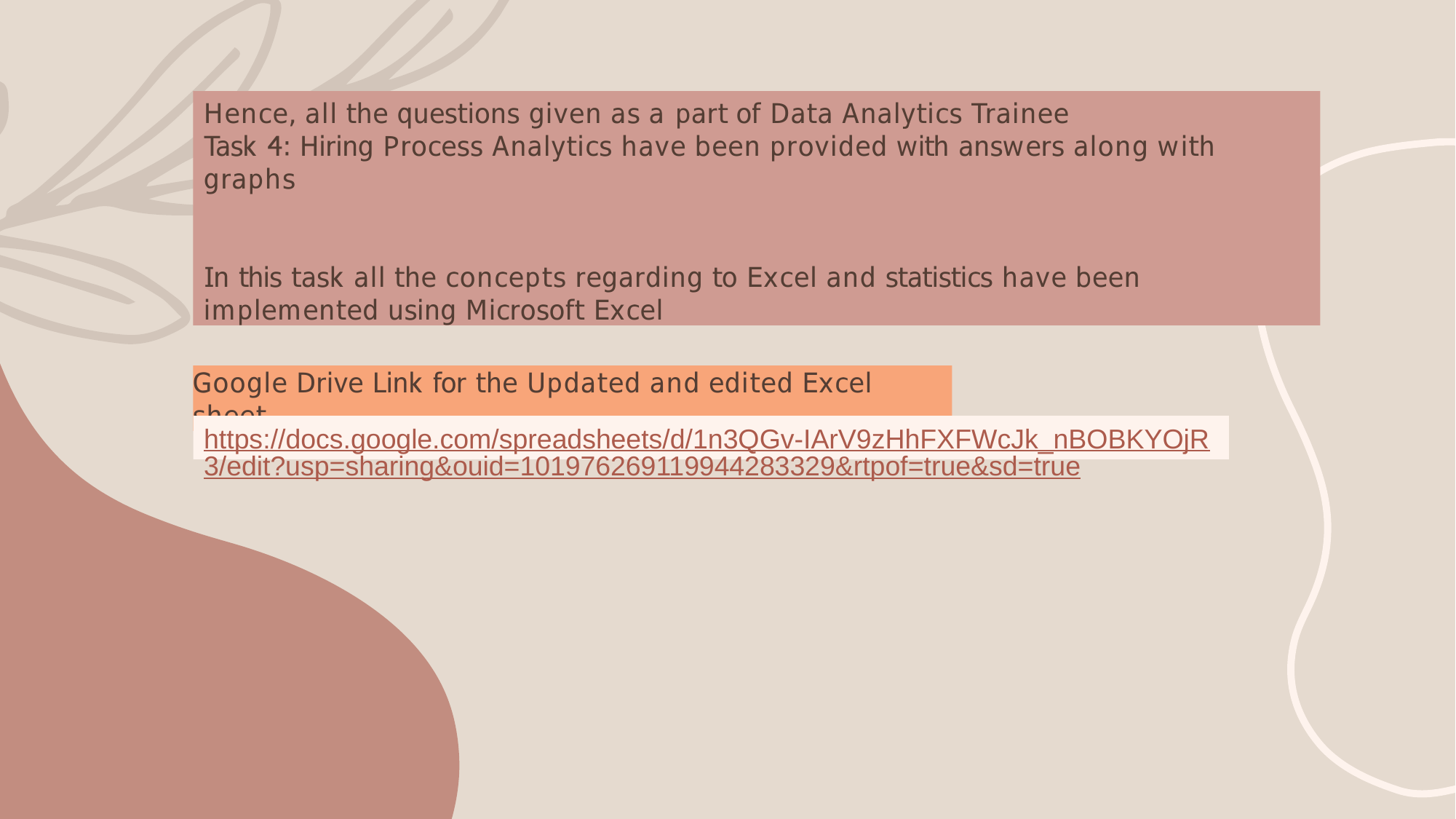

Hence, all the questions given as a part of Data Analytics Trainee
Task 4: Hiring Process Analytics have been provided with answers along with graphs

In this task all the concepts regarding to Excel and statistics have been implemented using Microsoft Excel
.

Google Drive Link for the Updated and edited Excel sheet
https://docs.google.com/spreadsheets/d/1n3QGv-IArV9zHhFXFWcJk_nBOBKYOjR3/edit?usp=sharing&ouid=101976269119944283329&rtpof=true&sd=true